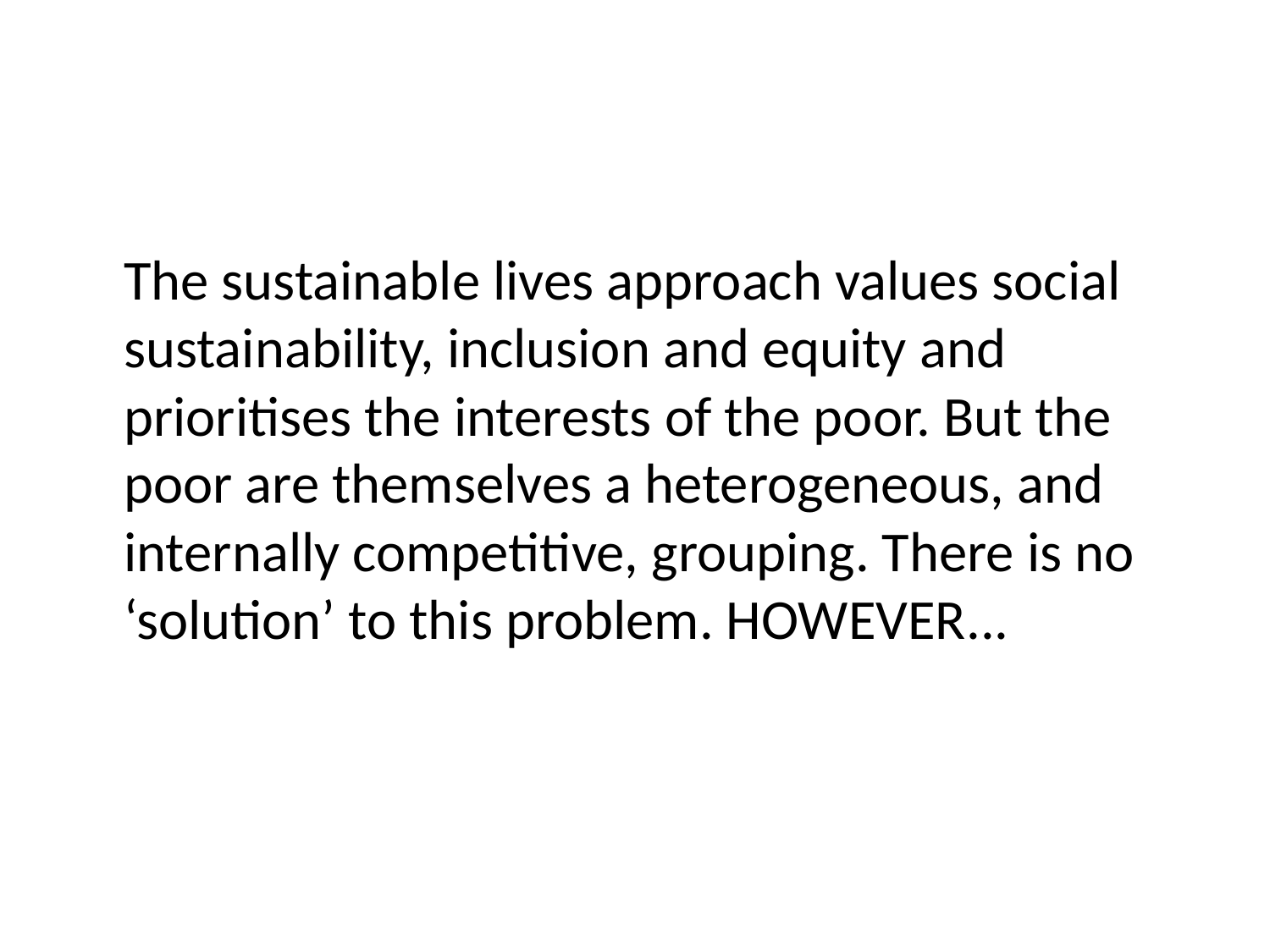

The sustainable lives approach values social sustainability, inclusion and equity and prioritises the interests of the poor. But the poor are themselves a heterogeneous, and internally competitive, grouping. There is no ‘solution’ to this problem. HOWEVER...